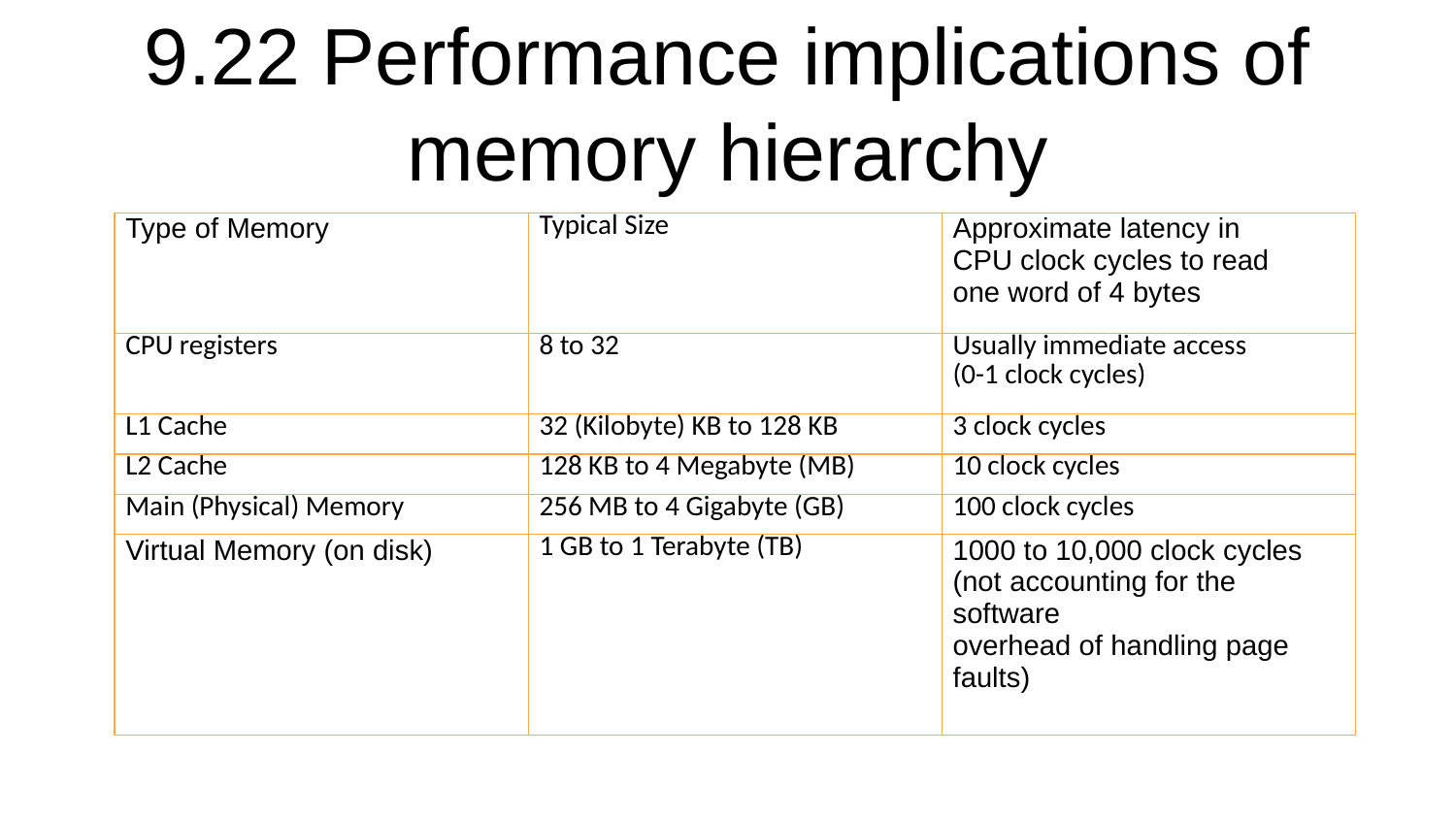

# 9.22 Performance implications of memory hierarchy
| Type of Memory | Typical Size | Approximate latency in CPU clock cycles to read one word of 4 bytes |
| --- | --- | --- |
| CPU registers | 8 to 32 | Usually immediate access (0-1 clock cycles) |
| L1 Cache | 32 (Kilobyte) KB to 128 KB | 3 clock cycles |
| L2 Cache | 128 KB to 4 Megabyte (MB) | 10 clock cycles |
| Main (Physical) Memory | 256 MB to 4 Gigabyte (GB) | 100 clock cycles |
| Virtual Memory (on disk) | 1 GB to 1 Terabyte (TB) | 1000 to 10,000 clock cycles (not accounting for the software overhead of handling page faults) |